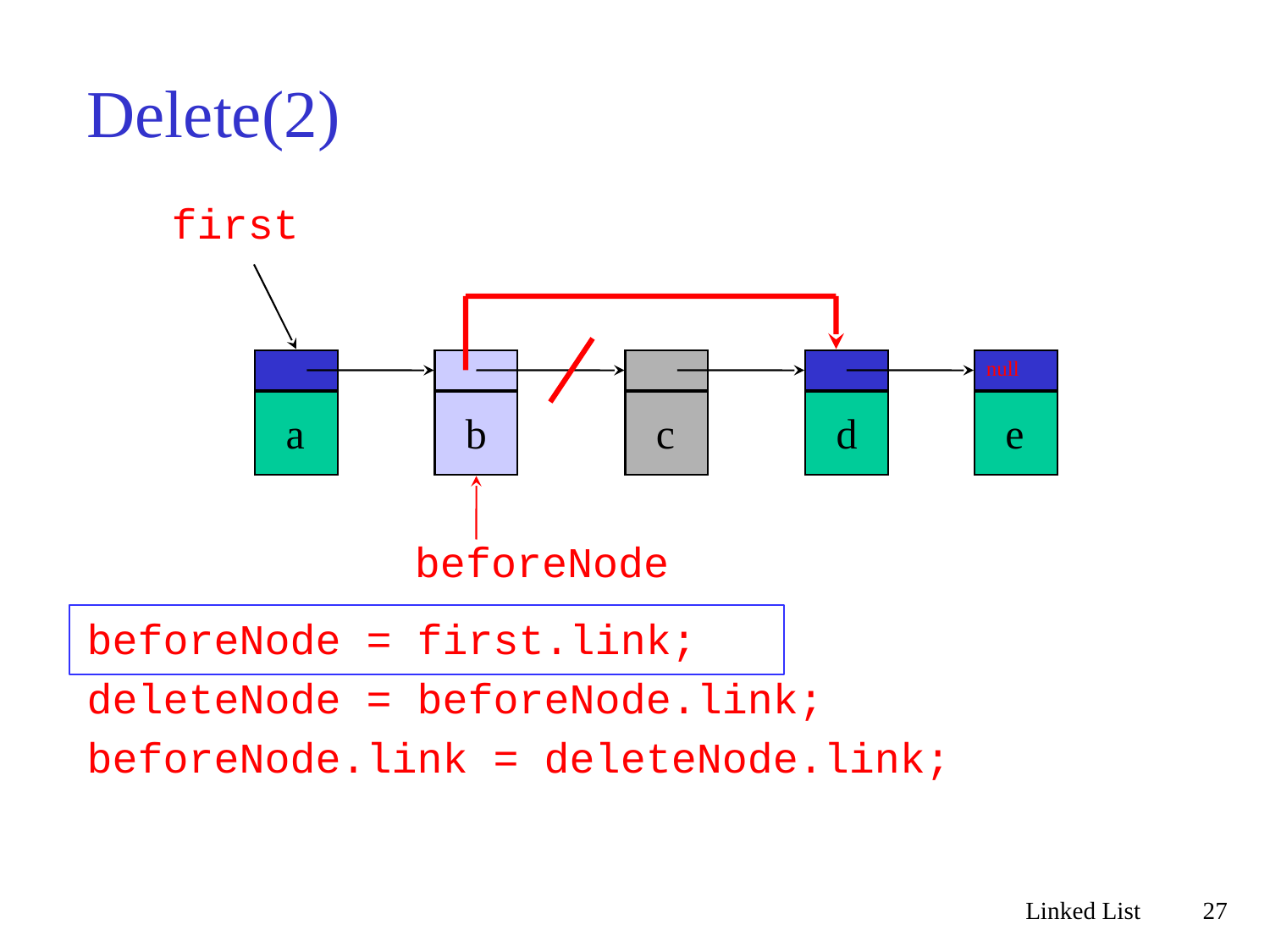

# Delete(2)
first

null

a
b
c
d
e

beforeNode

beforeNode = first.link;
deleteNode = beforeNode.link;
beforeNode.link = deleteNode.link;
Linked List
27